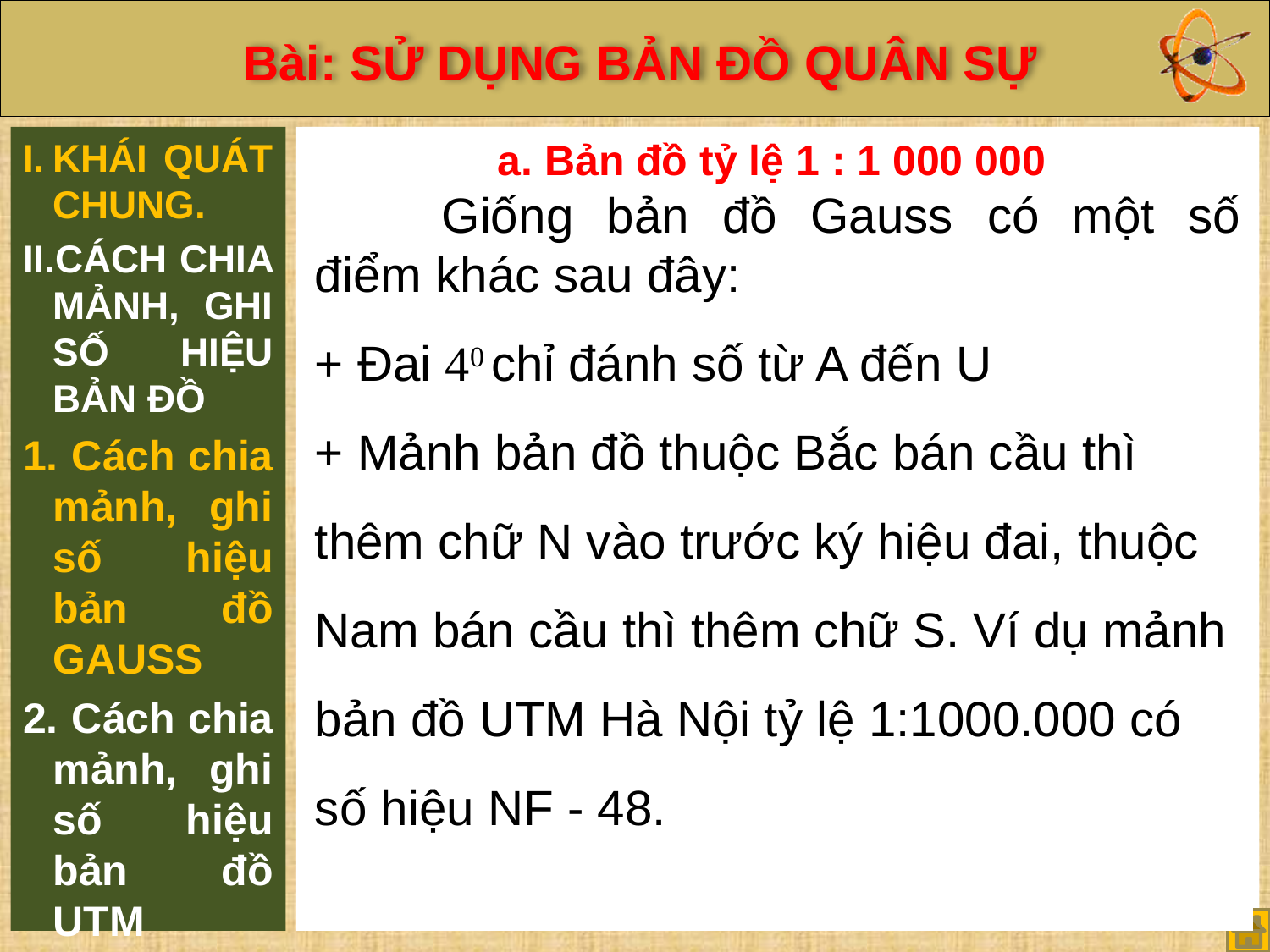

KHÁI QUÁT CHUNG.
CÁCH CHIA MẢNH, GHI SỐ HIỆU BẢN ĐỒ
 Cách chia mảnh, ghi số hiệu bản đồ GAUSS
 Cách chia mảnh, ghi số hiệu bản đồ UTM
a. Bản đồ tỷ lệ 1 : 1 000 000
	Giống bản đồ Gauss có một số điểm khác sau đây:
+ Đai 40 chỉ đánh số từ A đến U
+ Mảnh bản đồ thuộc Bắc bán cầu thì thêm chữ N vào trước ký hiệu đai, thuộc Nam bán cầu thì thêm chữ S. Ví dụ mảnh bản đồ UTM Hà Nội tỷ lệ 1:1000.000 có số hiệu NF - 48.